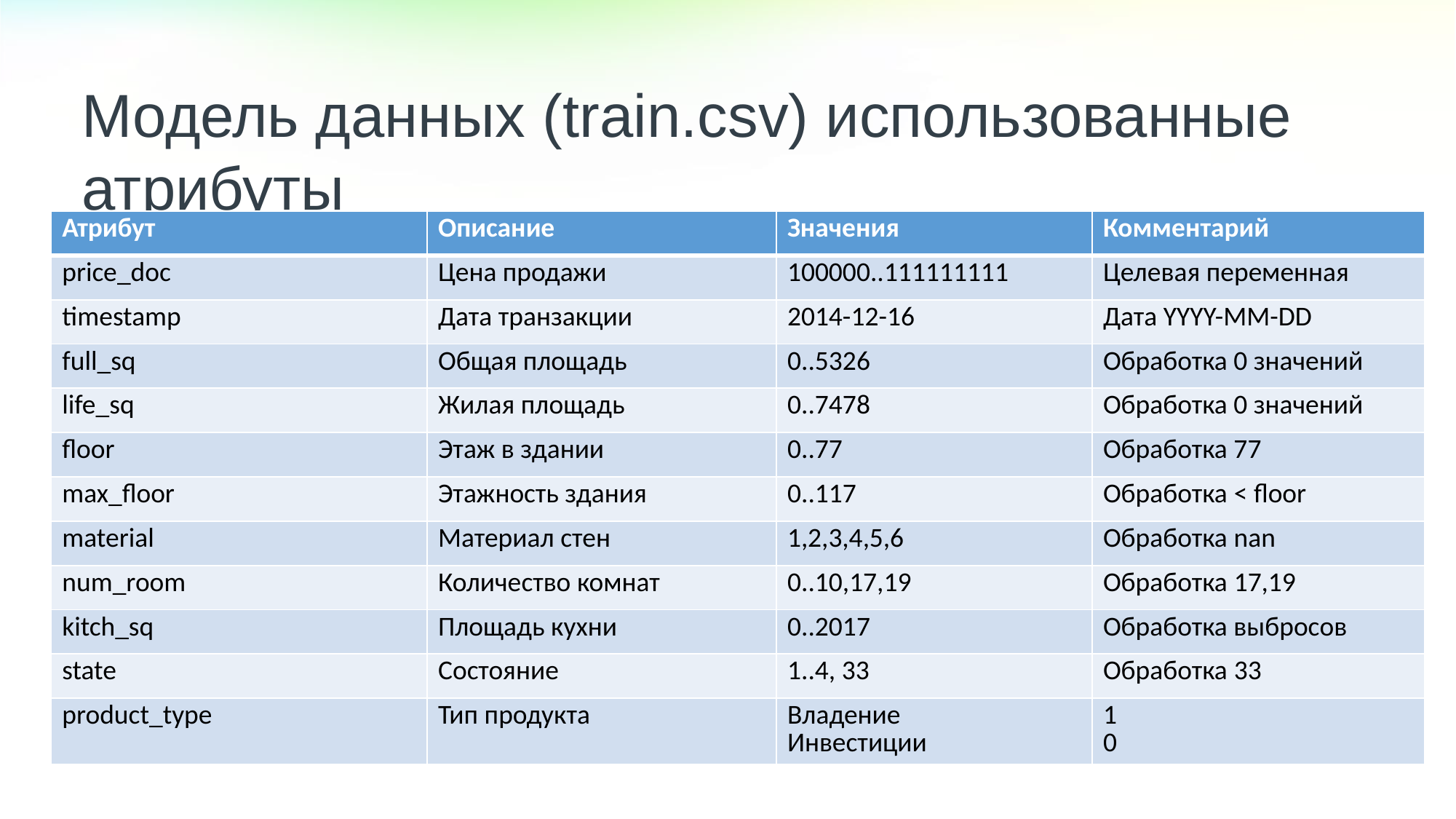

Модель данных (train.csv) использованные атрибуты
| Атрибут | Описание | Значения | Комментарий |
| --- | --- | --- | --- |
| price\_doc | Цена продажи | 100000..111111111 | Целевая переменная |
| timestamp | Дата транзакции | 2014-12-16 | Дата YYYY-MM-DD |
| full\_sq | Общая площадь | 0..5326 | Обработка 0 значений |
| life\_sq | Жилая площадь | 0..7478 | Обработка 0 значений |
| floor | Этаж в здании | 0..77 | Обработка 77 |
| max\_floor | Этажность здания | 0..117 | Обработка < floor |
| material | Материал стен | 1,2,3,4,5,6 | Обработка nan |
| num\_room | Количество комнат | 0..10,17,19 | Обработка 17,19 |
| kitch\_sq | Площадь кухни | 0..2017 | Обработка выбросов |
| state | Состояние | 1..4, 33 | Обработка 33 |
| product\_type | Тип продукта | Владение Инвестиции | 1 0 |